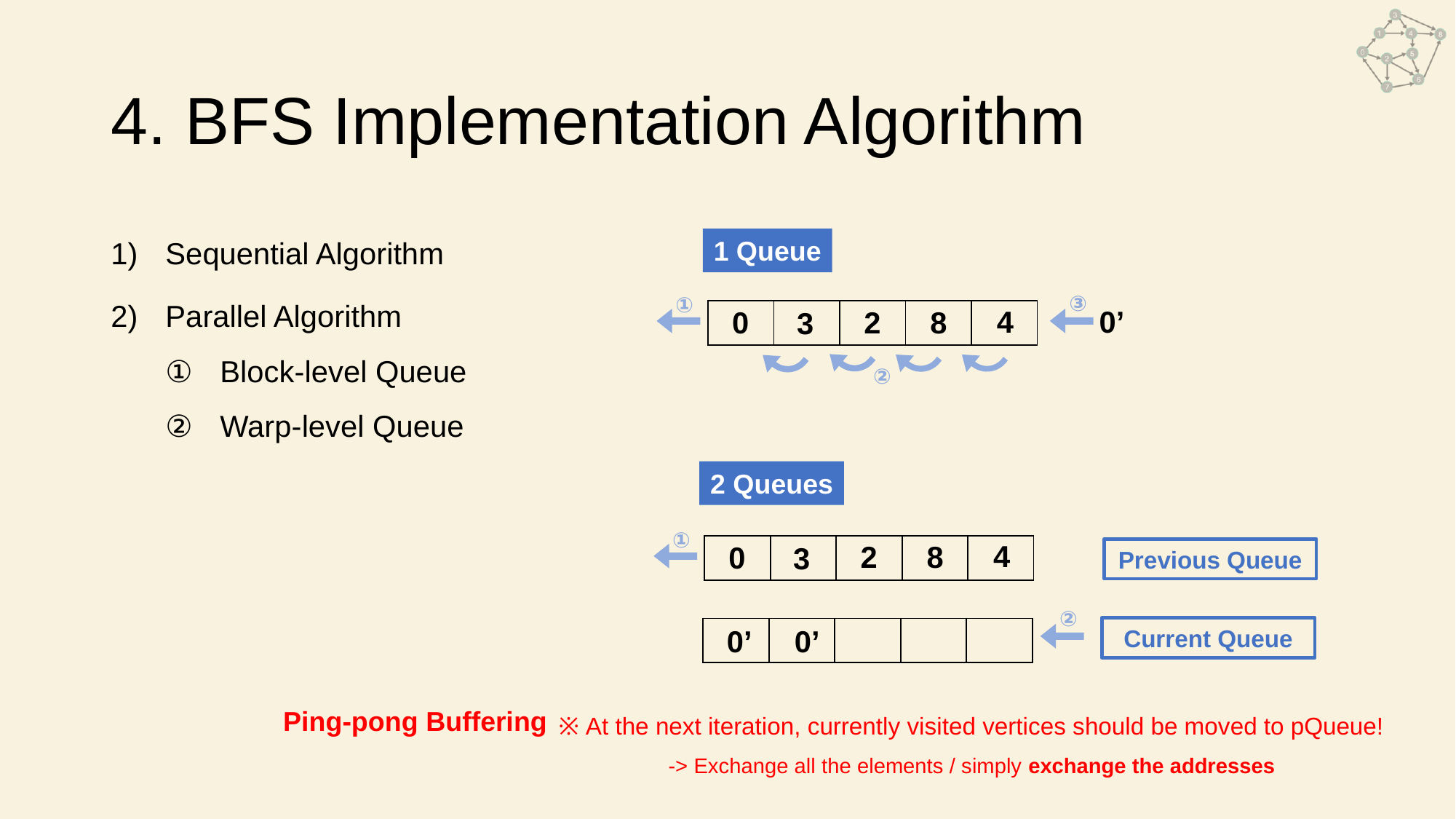

# 4. BFS Implementation Algorithm
Sequential Algorithm
Parallel Algorithm
Block-level Queue
Warp-level Queue
1 Queue
4
2
8
0
3
③
0’

①

|  |  |  |  |  |
| --- | --- | --- | --- | --- |

②
2 Queues
①

4
2
8
0
3
|  |  |  |  |  |
| --- | --- | --- | --- | --- |
Previous Queue
②

0’
0’
Current Queue
|  |  |  |  |  |
| --- | --- | --- | --- | --- |
※ At the next iteration, currently visited vertices should be moved to pQueue!
-> Exchange all the elements / simply exchange the addresses
Ping-pong Buffering